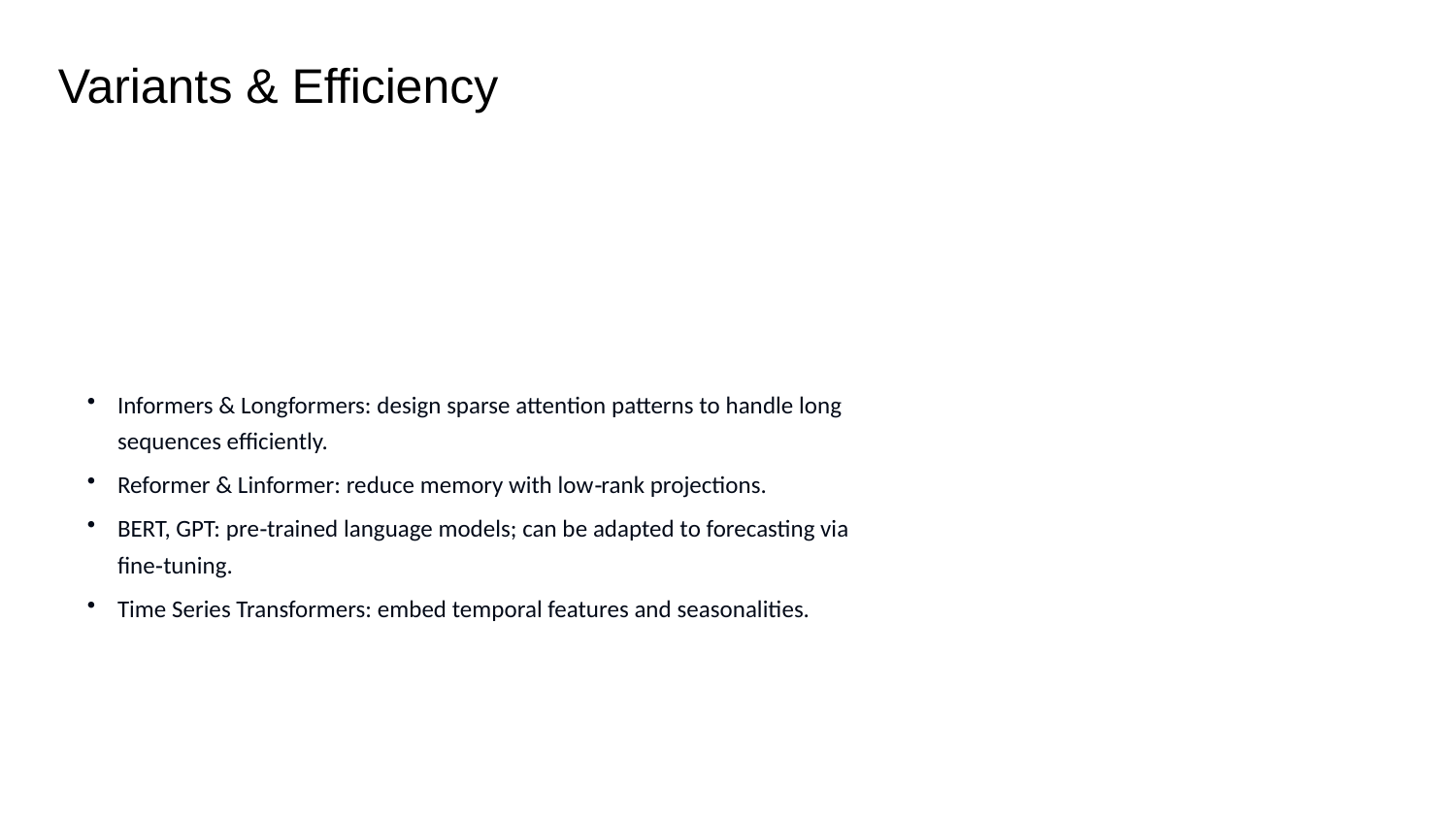

Variants & Efficiency
Informers & Longformers: design sparse attention patterns to handle long sequences efficiently.
Reformer & Linformer: reduce memory with low‑rank projections.
BERT, GPT: pre‑trained language models; can be adapted to forecasting via fine‑tuning.
Time Series Transformers: embed temporal features and seasonalities.

### Chart

| Category |
|---|